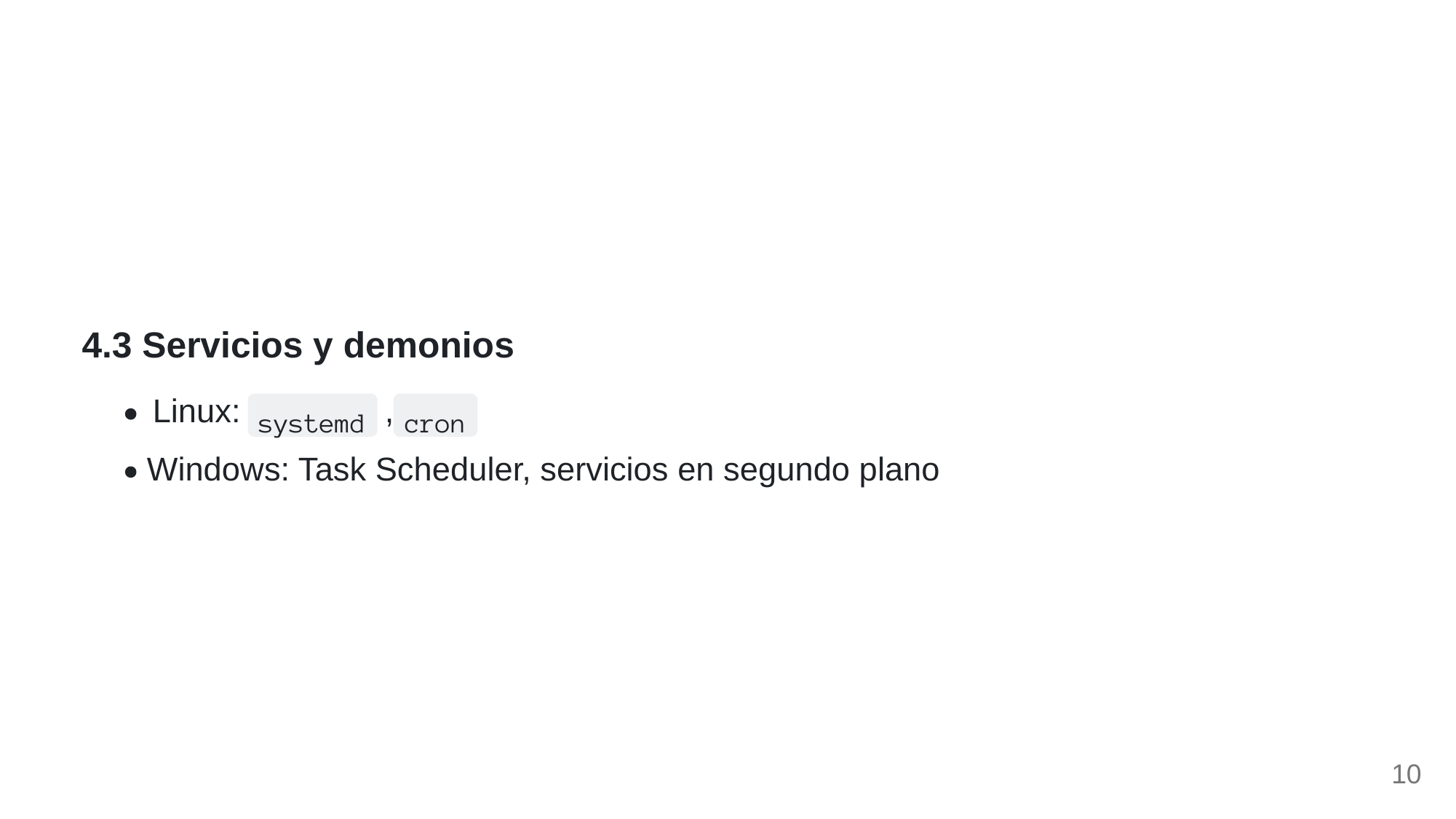

4.3 Servicios y demonios
Linux:
,

systemd
cron

Windows: Task Scheduler, servicios en segundo plano

10